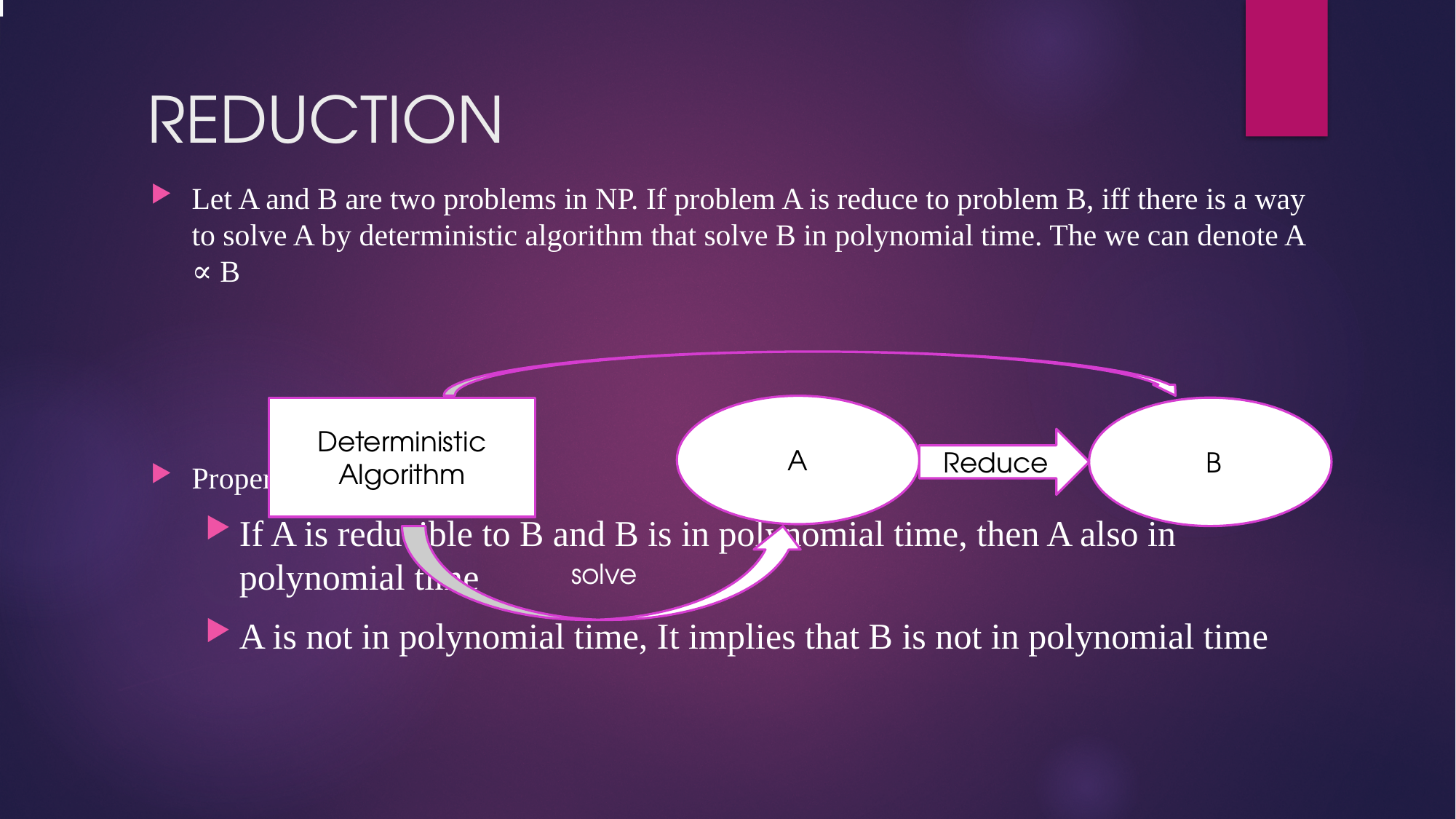

# REDUCTION
Let A and B are two problems in NP. If problem A is reduce to problem B, iff there is a way to solve A by deterministic algorithm that solve B in polynomial time. The we can denote A ∝ B

Properties:
If A is reducible to B and B is in polynomial time, then A also in polynomial time
A is not in polynomial time, It implies that B is not in polynomial time

A
Deterministic Algorithm
 B
Reduce
solve